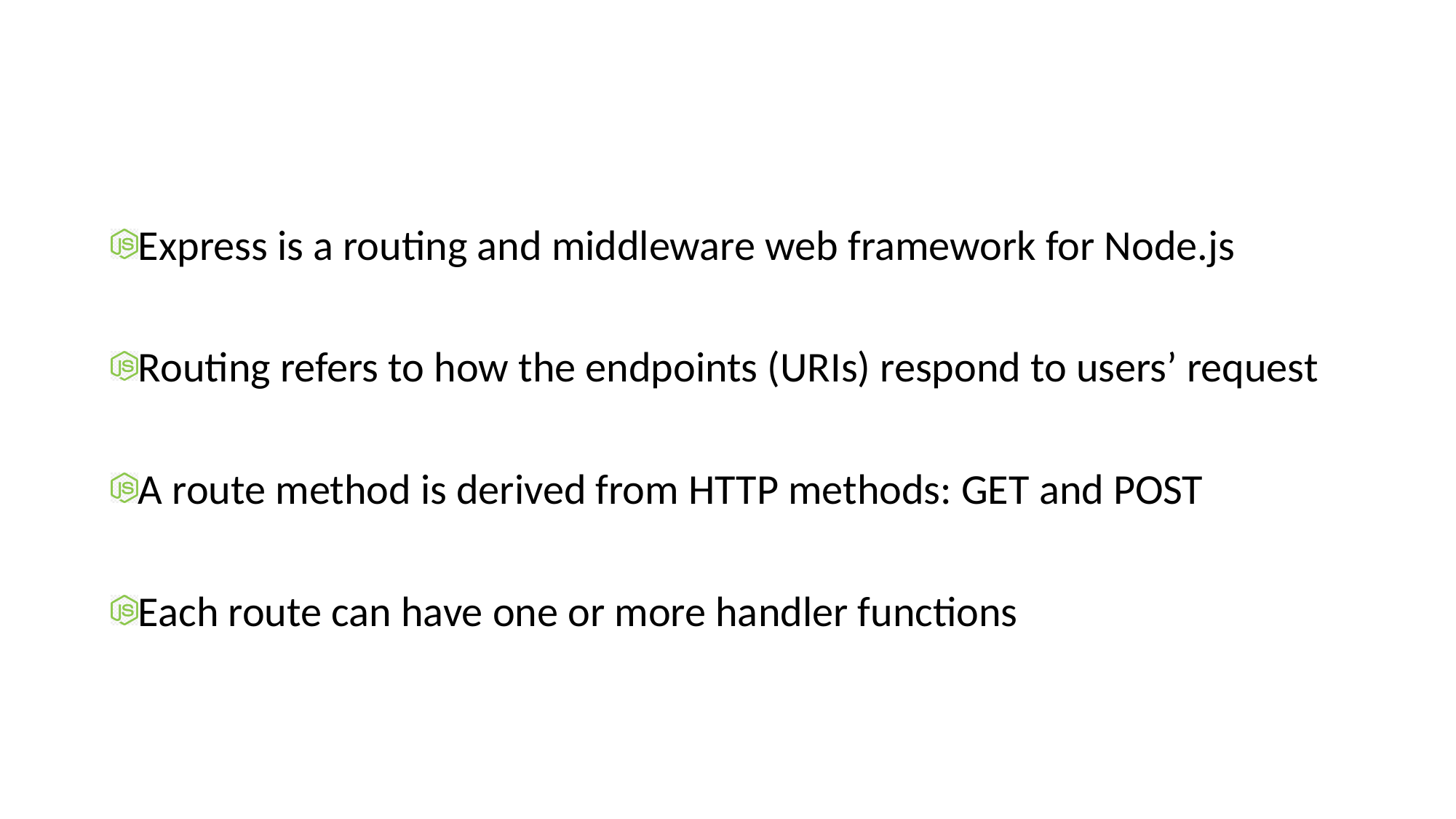

#
Express is a routing and middleware web framework for Node.js

Routing refers to how the endpoints (URIs) respond to users’ request

A route method is derived from HTTP methods: GET and POST

Each route can have one or more handler functions